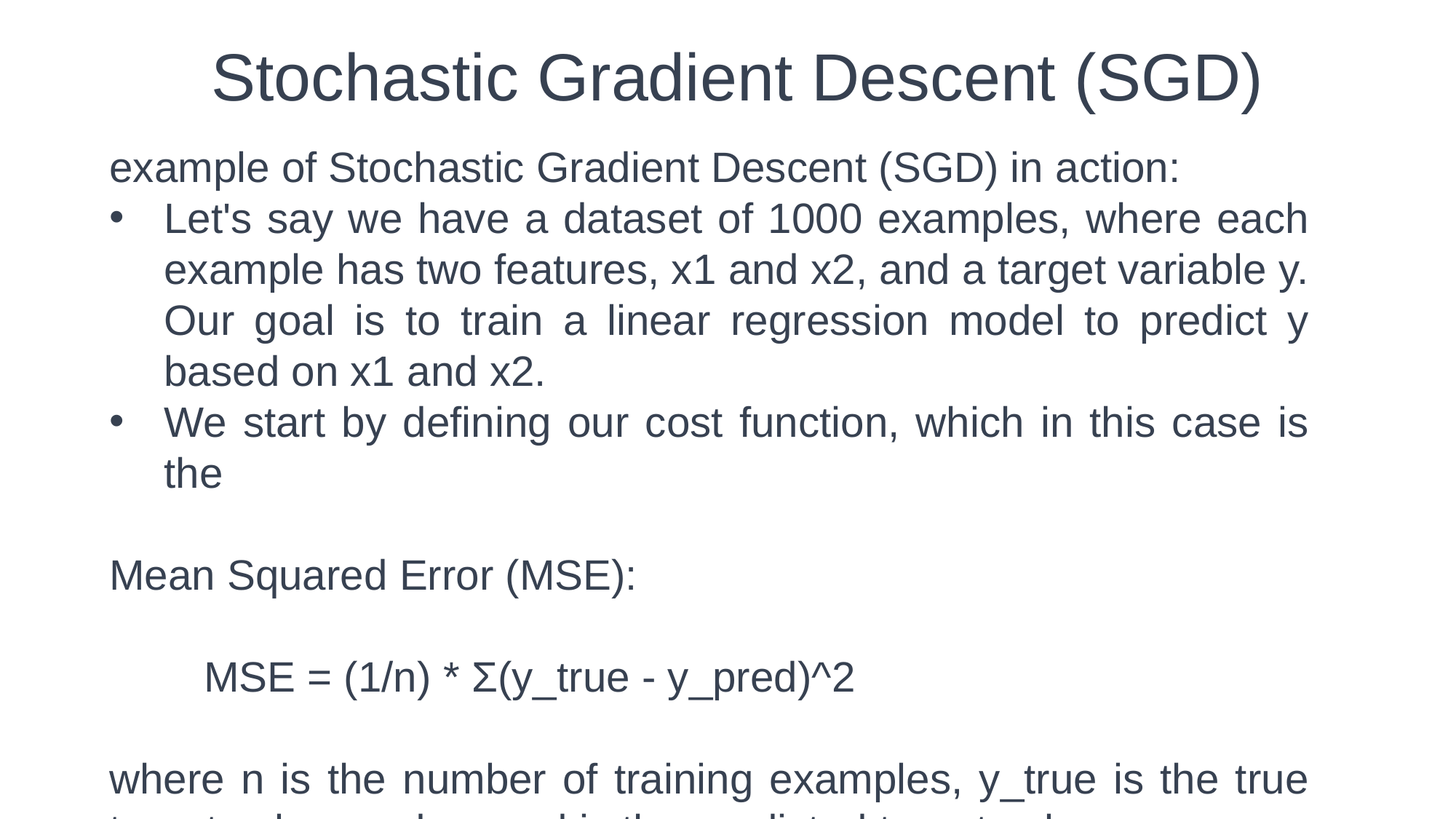

Stochastic Gradient Descent (SGD)
example of Stochastic Gradient Descent (SGD) in action:
Let's say we have a dataset of 1000 examples, where each example has two features, x1 and x2, and a target variable y. Our goal is to train a linear regression model to predict y based on x1 and x2.
We start by defining our cost function, which in this case is the

Mean Squared Error (MSE):

        MSE = (1/n) * Σ(y_true - y_pred)^2

where n is the number of training examples, y_true is the true target value, and y_pred is the predicted target value.